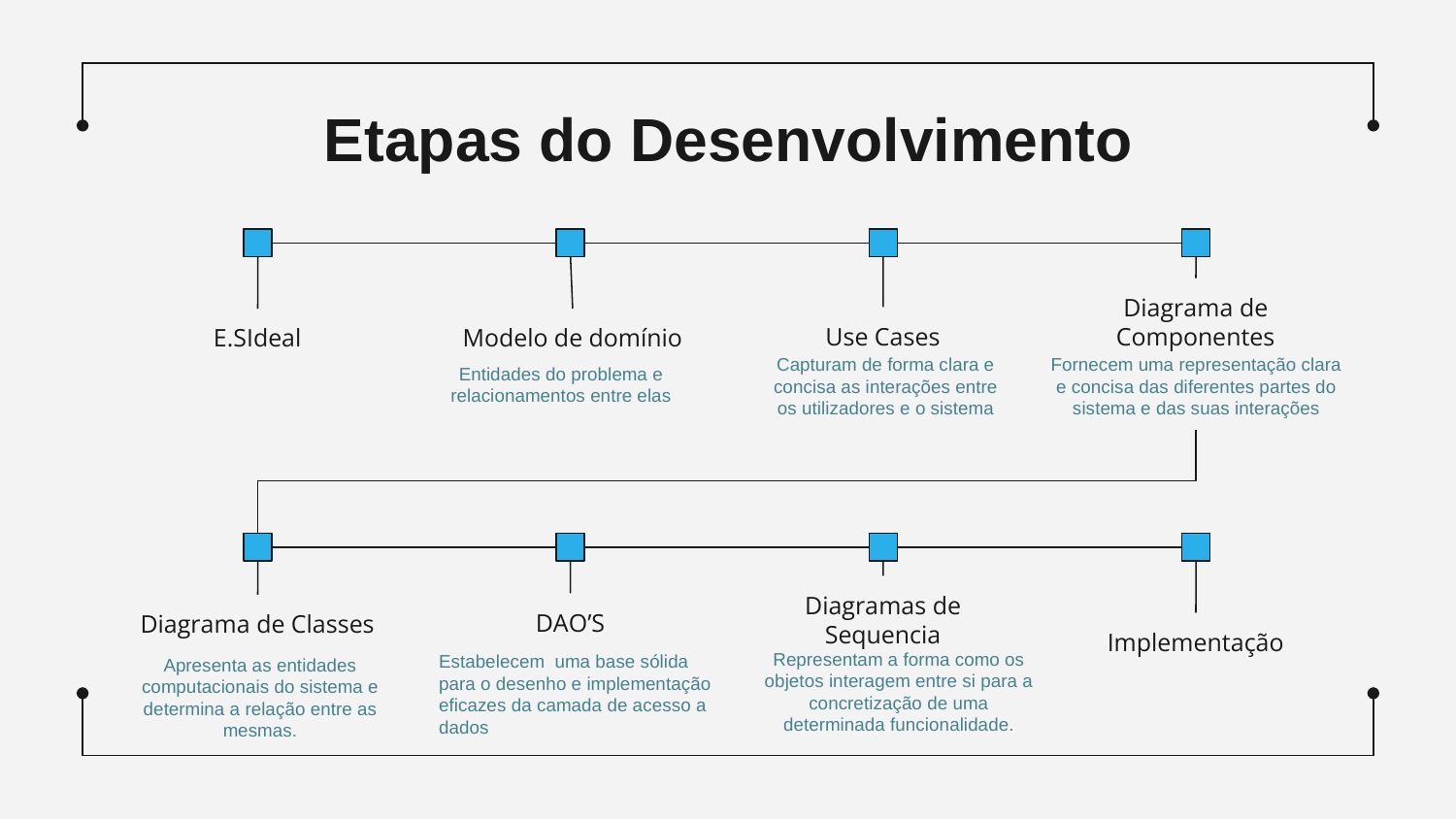

# Etapas do Desenvolvimento

Diagrama de Componentes
Use Cases
E.SIdeal
Modelo de domínio
Capturam de forma clara e concisa as interações entre os utilizadores e o sistema
Fornecem uma representação clara e concisa das diferentes partes do sistema e das suas interações
Entidades do problema e relacionamentos entre elas

Diagramas de Sequencia
DAO’S
Diagrama de Classes
Implementação
Representam a forma como os objetos interagem entre si para a concretização de uma determinada funcionalidade.
Estabelecem  uma base sólida para o desenho e implementação eficazes da camada de acesso a dados
Apresenta as entidades computacionais do sistema e determina a relação entre as mesmas.